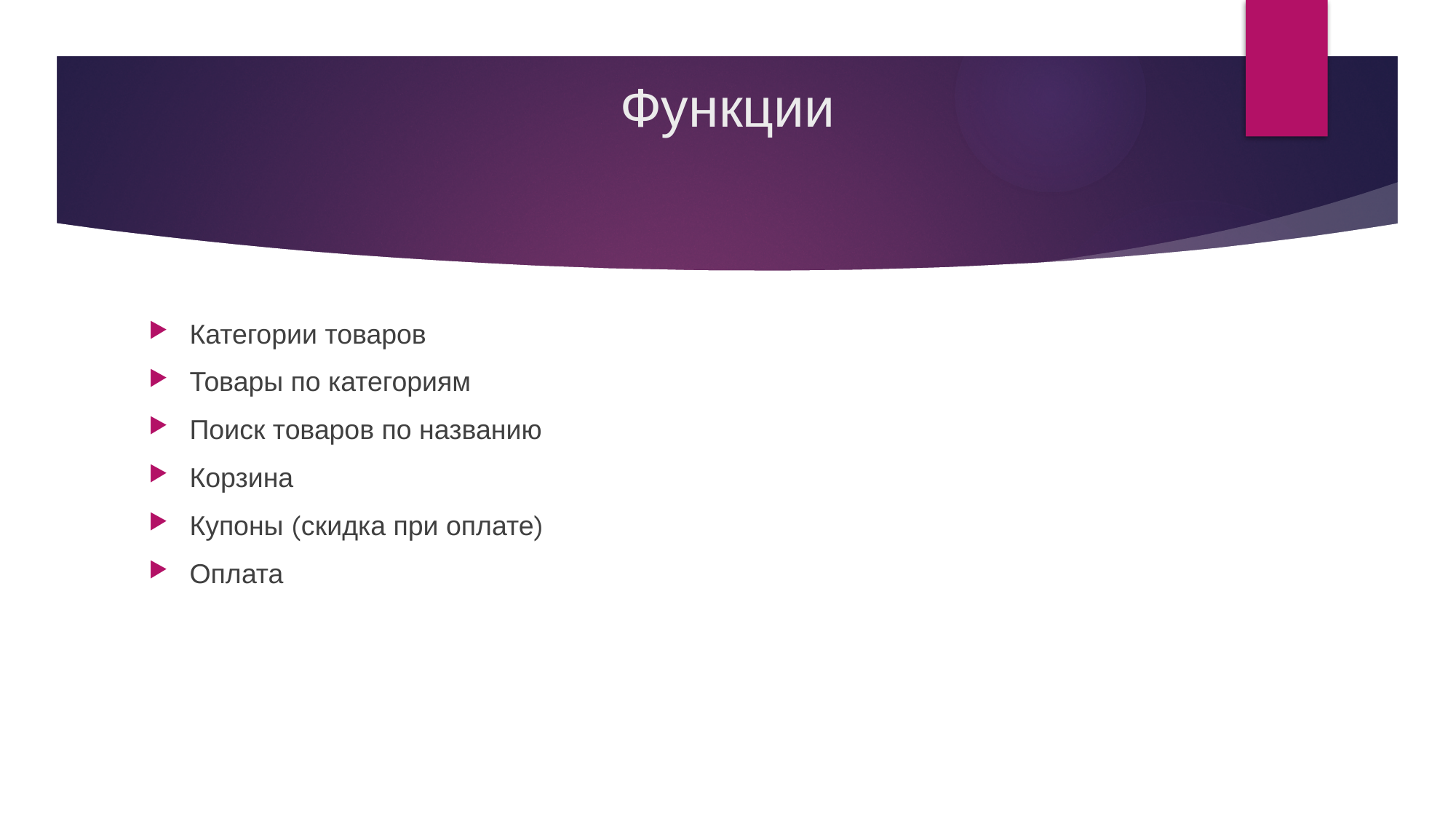

# Функции
Категории товаров
Товары по категориям
Поиск товаров по названию
Корзина
Купоны (скидка при оплате)
Оплата